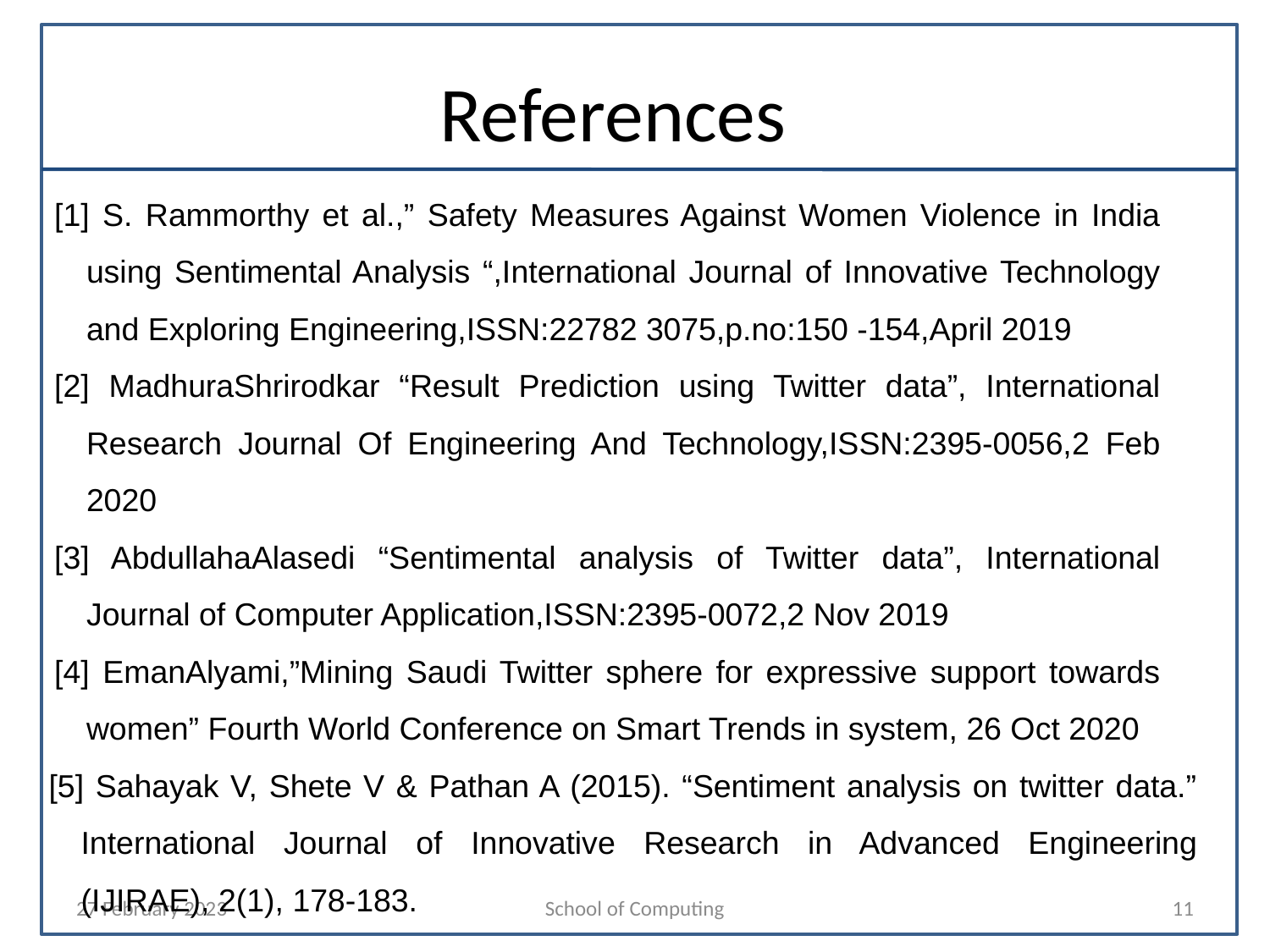

# References
[1] S. Rammorthy et al.,” Safety Measures Against Women Violence in India using Sentimental Analysis “,International Journal of Innovative Technology and Exploring Engineering,ISSN:22782 3075,p.no:150 -154,April 2019
[2] MadhuraShrirodkar “Result Prediction using Twitter data”, International Research Journal Of Engineering And Technology,ISSN:2395-0056,2 Feb 2020
[3] AbdullahaAlasedi “Sentimental analysis of Twitter data”, International Journal of Computer Application,ISSN:2395-0072,2 Nov 2019
[4] EmanAlyami,”Mining Saudi Twitter sphere for expressive support towards women” Fourth World Conference on Smart Trends in system, 26 Oct 2020
[5] Sahayak V, Shete V & Pathan A (2015). “Sentiment analysis on twitter data.” International Journal of Innovative Research in Advanced Engineering (IJIRAE), 2(1), 178-183.
27 February 2023
School of Computing
11